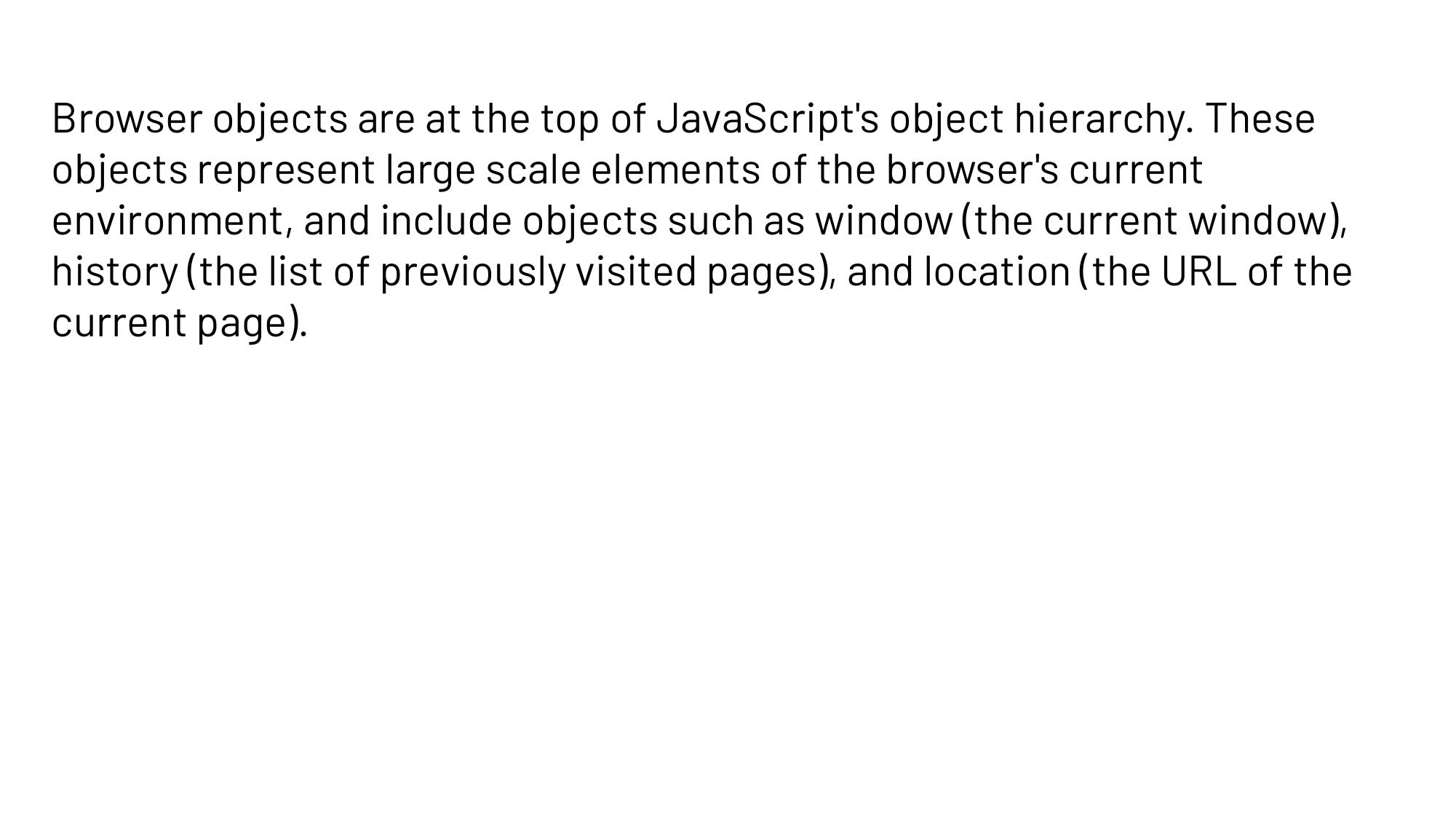

Browser objects are at the top of JavaScript's object hierarchy. These objects represent large scale elements of the browser's current environment, and include objects such as window (the current window), history (the list of previously visited pages), and location (the URL of the current page).